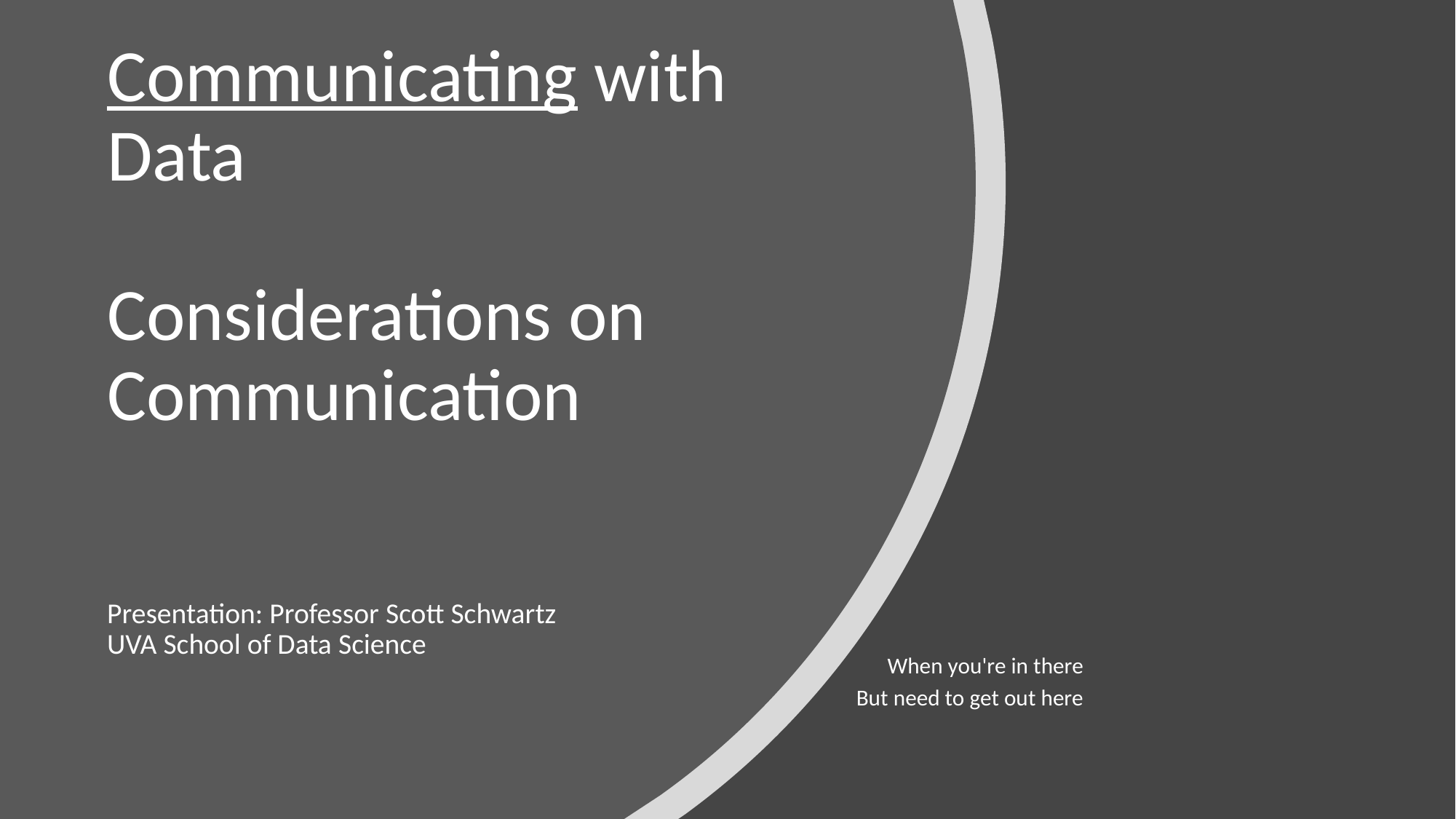

# Communicating with Data Considerations on Communication
Presentation: Professor Scott Schwartz
UVA School of Data Science
When you're in there
But need to get out here